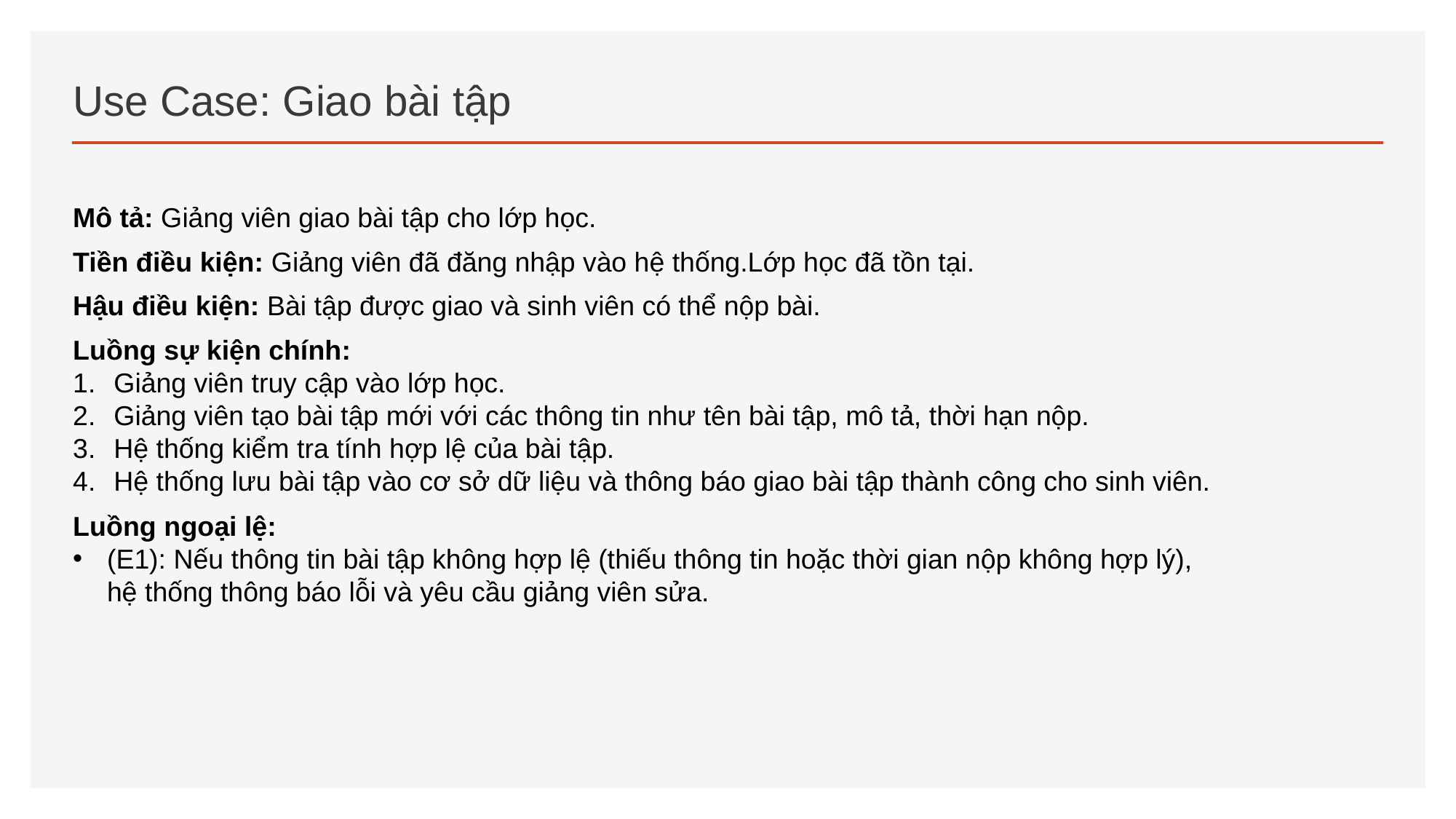

# Use Case: Giao bài tập
Mô tả: Giảng viên giao bài tập cho lớp học.
Tiền điều kiện: Giảng viên đã đăng nhập vào hệ thống.Lớp học đã tồn tại.
Hậu điều kiện: Bài tập được giao và sinh viên có thể nộp bài.
Luồng sự kiện chính:
Giảng viên truy cập vào lớp học.
Giảng viên tạo bài tập mới với các thông tin như tên bài tập, mô tả, thời hạn nộp.
Hệ thống kiểm tra tính hợp lệ của bài tập.
Hệ thống lưu bài tập vào cơ sở dữ liệu và thông báo giao bài tập thành công cho sinh viên.
Luồng ngoại lệ:
(E1): Nếu thông tin bài tập không hợp lệ (thiếu thông tin hoặc thời gian nộp không hợp lý), hệ thống thông báo lỗi và yêu cầu giảng viên sửa.